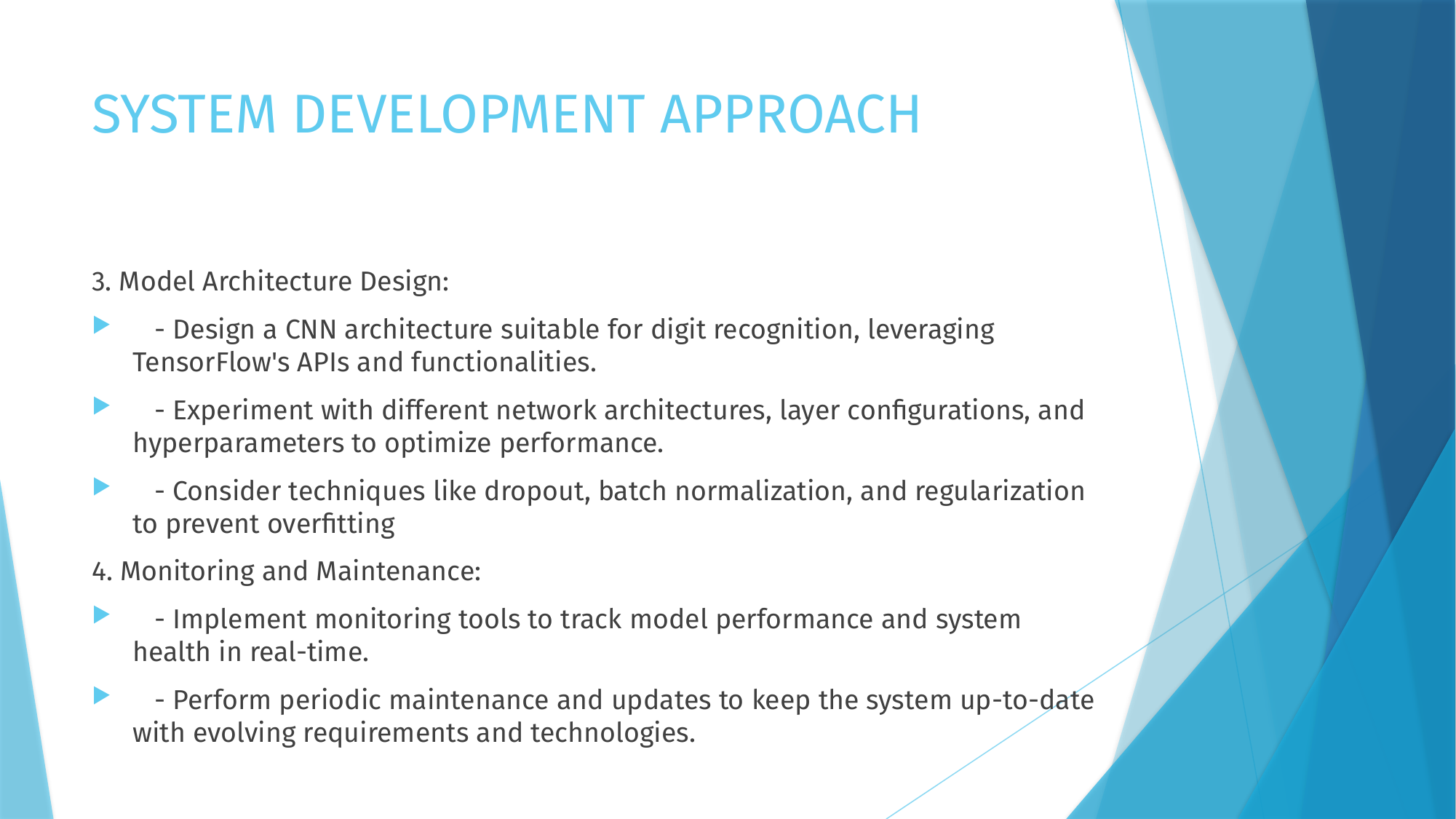

# SYSTEM DEVELOPMENT APPROACH
3. Model Architecture Design:
   - Design a CNN architecture suitable for digit recognition, leveraging TensorFlow's APIs and functionalities.
   - Experiment with different network architectures, layer configurations, and hyperparameters to optimize performance.
   - Consider techniques like dropout, batch normalization, and regularization to prevent overfitting
4. Monitoring and Maintenance:
   - Implement monitoring tools to track model performance and system health in real-time.
   - Perform periodic maintenance and updates to keep the system up-to-date with evolving requirements and technologies.